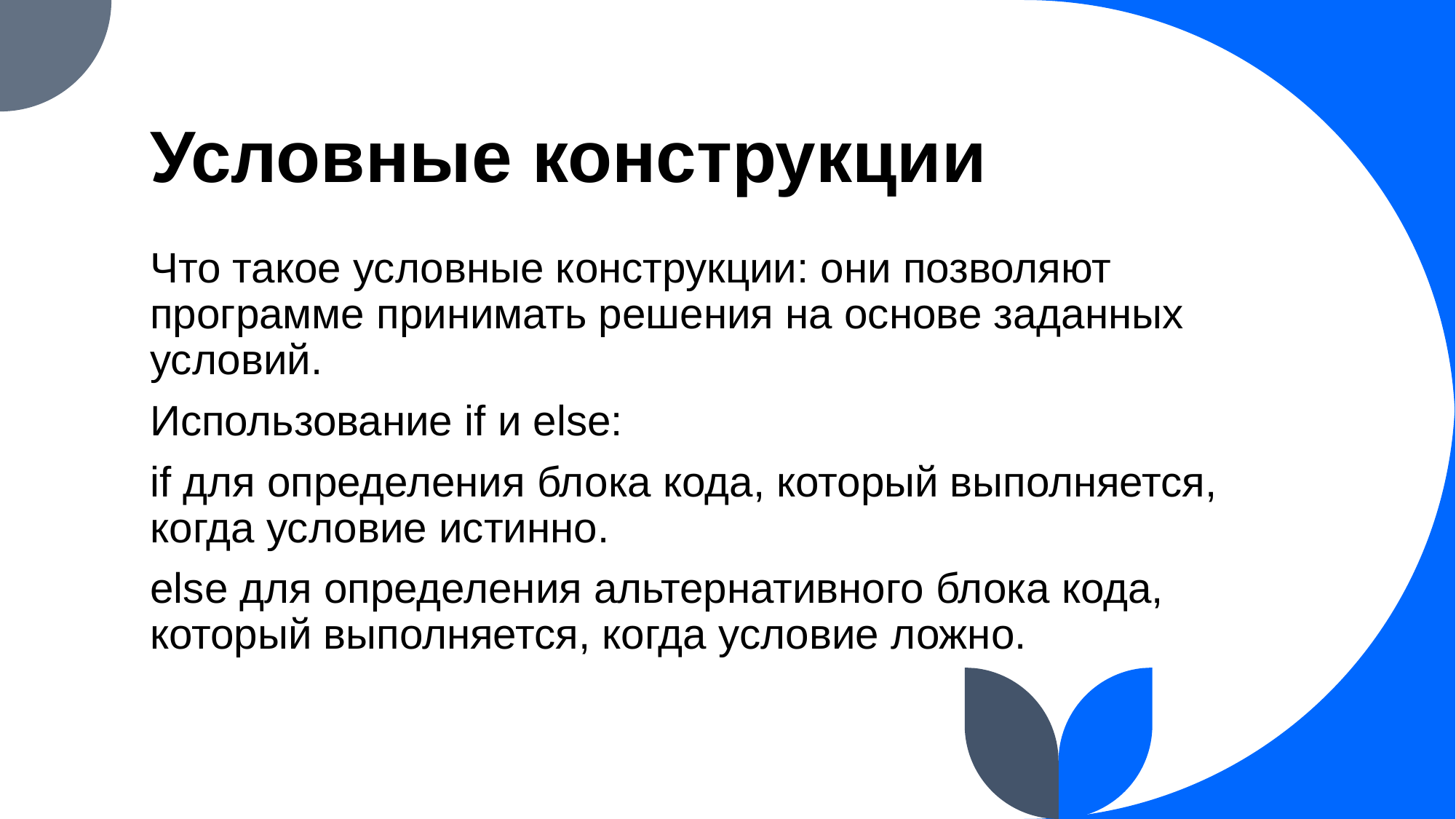

# Условные конструкции
Что такое условные конструкции: они позволяют программе принимать решения на основе заданных условий.
Использование if и else:
if для определения блока кода, который выполняется, когда условие истинно.
else для определения альтернативного блока кода, который выполняется, когда условие ложно.